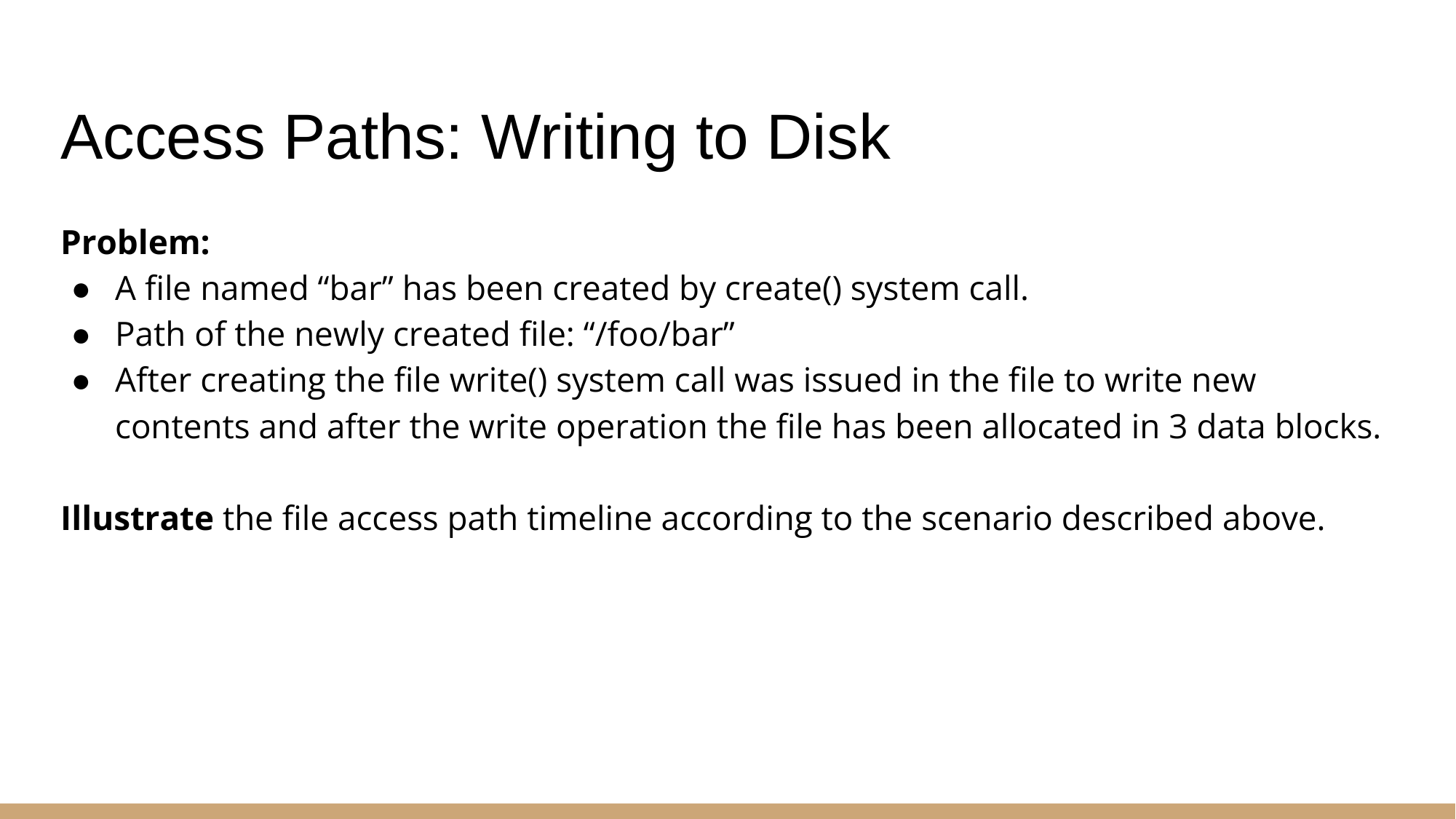

# Access Paths: Writing to Disk
Problem:
A file named “bar” has been created by create() system call.
Path of the newly created file: “/foo/bar”
After creating the file write() system call was issued in the file to write new contents and after the write operation the file has been allocated in 3 data blocks.

Illustrate the file access path timeline according to the scenario described above.